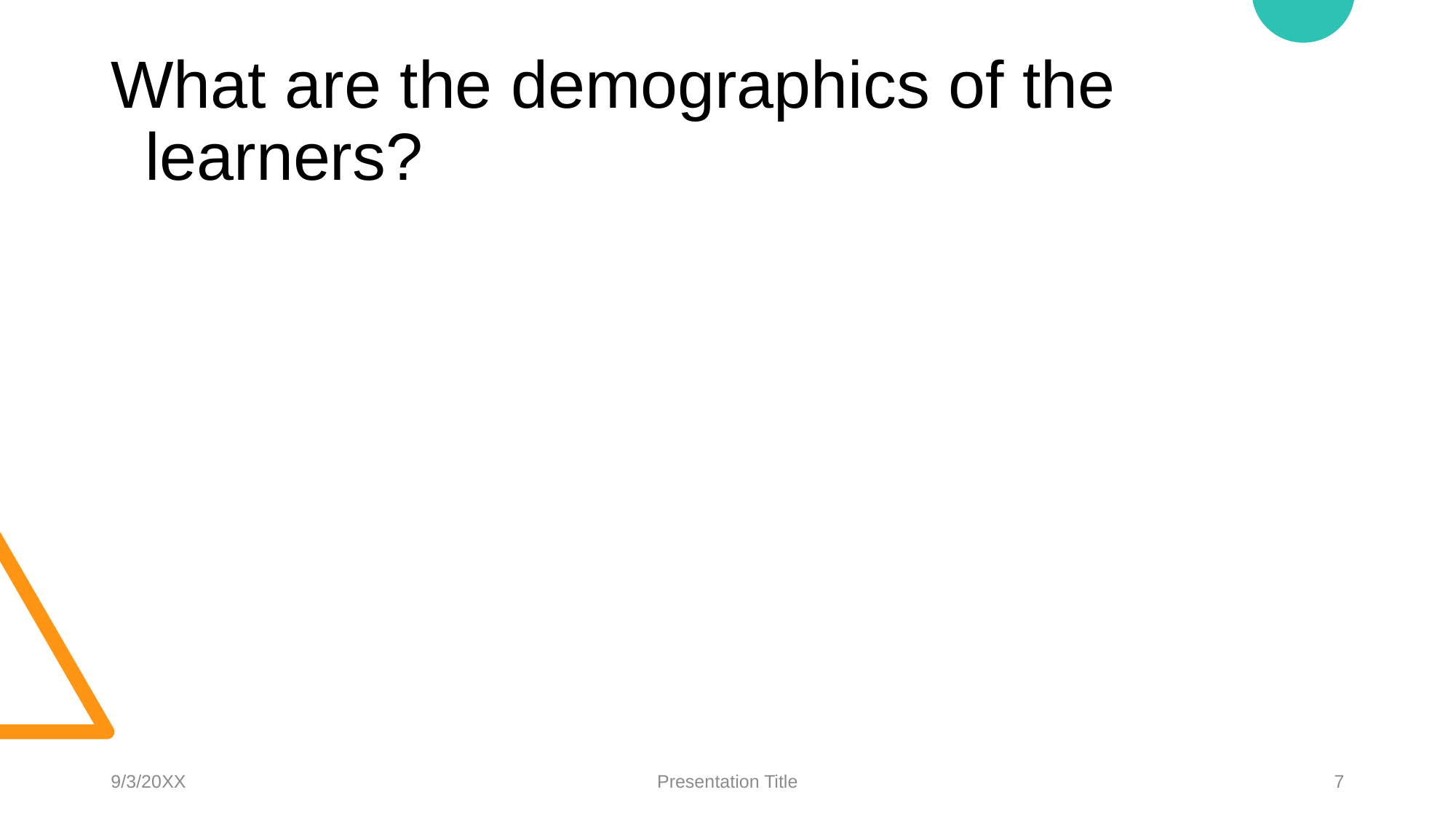

# What are the demographics of the learners?
9/3/20XX
Presentation Title
7